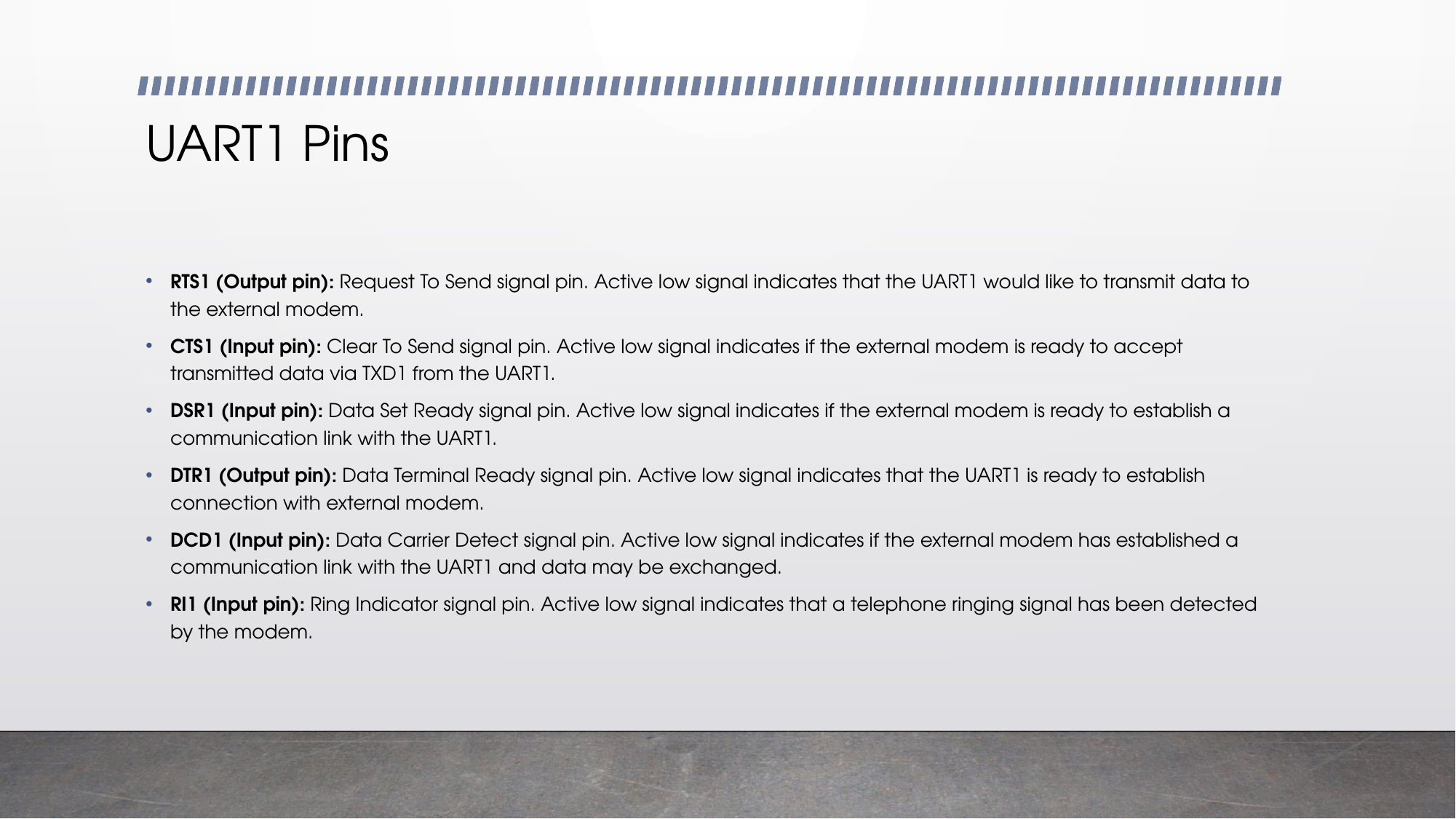

# UART1 Pins
RTS1 (Output pin): Request To Send signal pin. Active low signal indicates that the UART1 would like to transmit data to the external modem.
CTS1 (Input pin): Clear To Send signal pin. Active low signal indicates if the external modem is ready to accept transmitted data via TXD1 from the UART1.
DSR1 (Input pin): Data Set Ready signal pin. Active low signal indicates if the external modem is ready to establish a communication link with the UART1.
DTR1 (Output pin): Data Terminal Ready signal pin. Active low signal indicates that the UART1 is ready to establish connection with external modem.
DCD1 (Input pin): Data Carrier Detect signal pin. Active low signal indicates if the external modem has established a communication link with the UART1 and data may be exchanged.
RI1 (Input pin): Ring Indicator signal pin. Active low signal indicates that a telephone ringing signal has been detected by the modem.